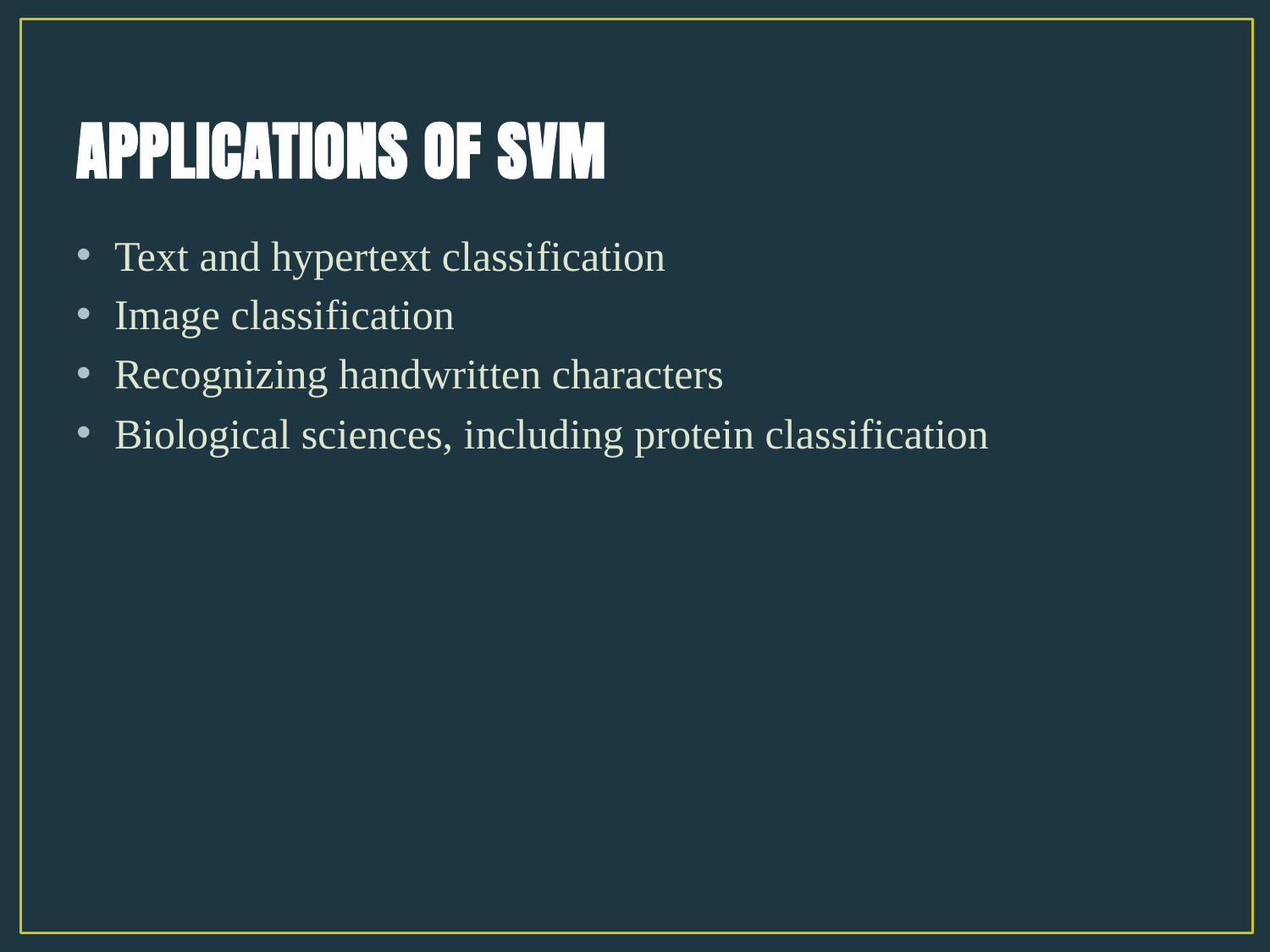

# APPLICATIONS OF SVM
Text and hypertext classification
Image classification
Recognizing handwritten characters
Biological sciences, including protein classification